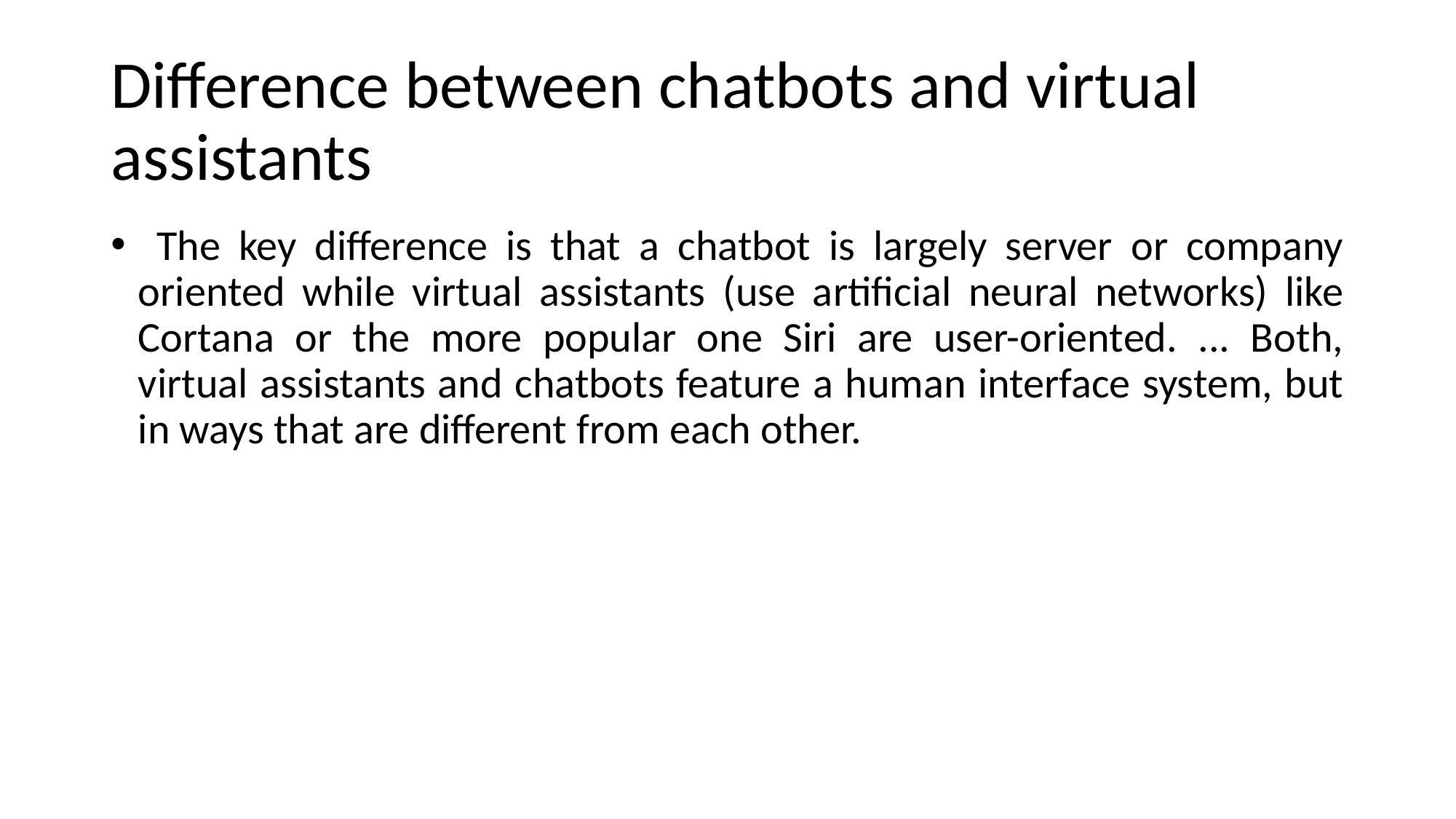

# Difference between chatbots and virtual assistants
 The key difference is that a chatbot is largely server or company oriented while virtual assistants (use artificial neural networks) like Cortana or the more popular one Siri are user-oriented. ... Both, virtual assistants and chatbots feature a human interface system, but in ways that are different from each other.